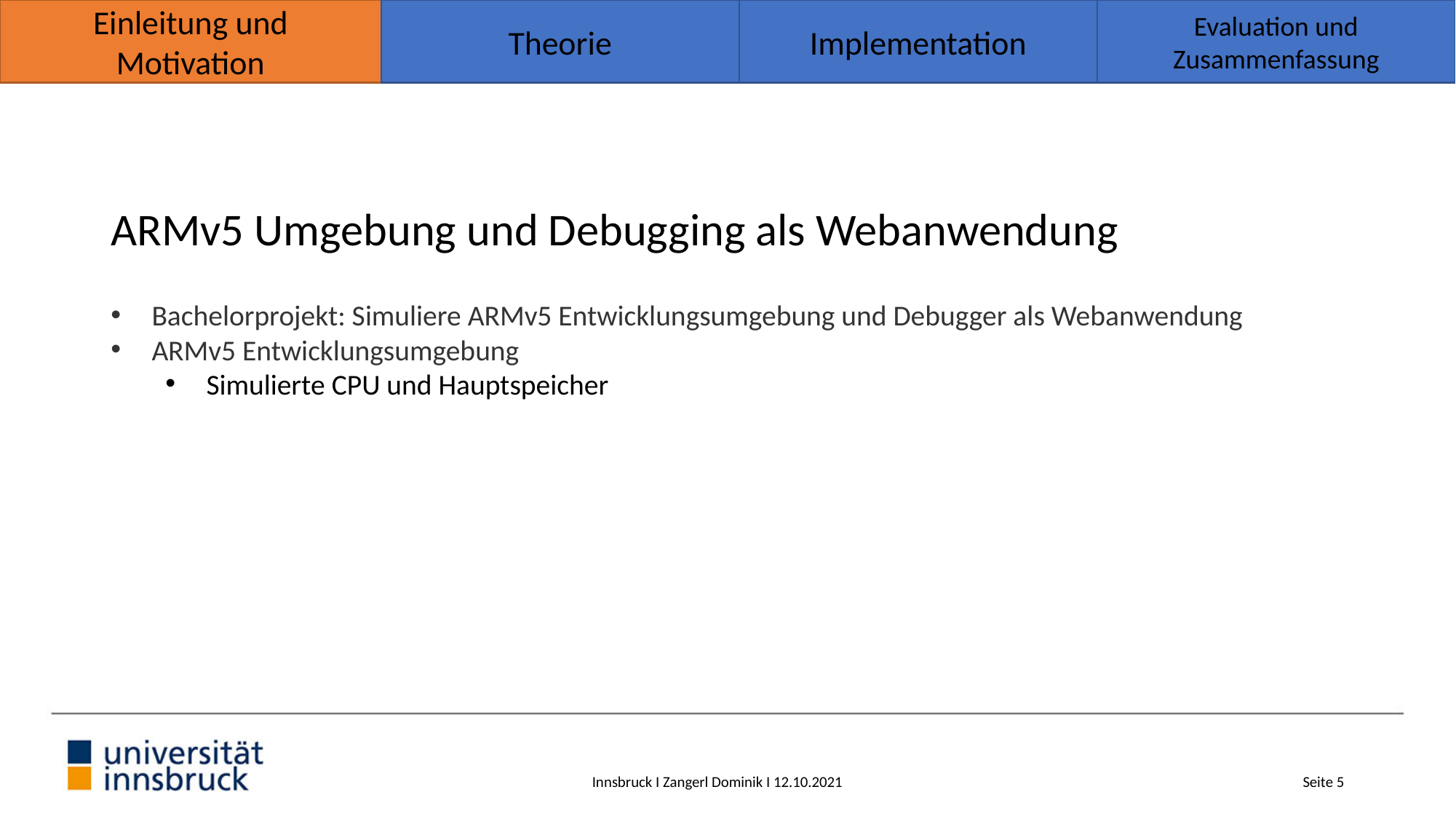

Theorie
Implementation
Evaluation und
Zusammenfassung
Einleitung und
Motivation
# ARMv5 Umgebung und Debugging als Webanwendung
Bachelorprojekt: Simuliere ARMv5 Entwicklungsumgebung und Debugger als Webanwendung
ARMv5 Entwicklungsumgebung
Simulierte CPU und Hauptspeicher

Innsbruck I Zangerl Dominik I 12.10.2021
Seite 5